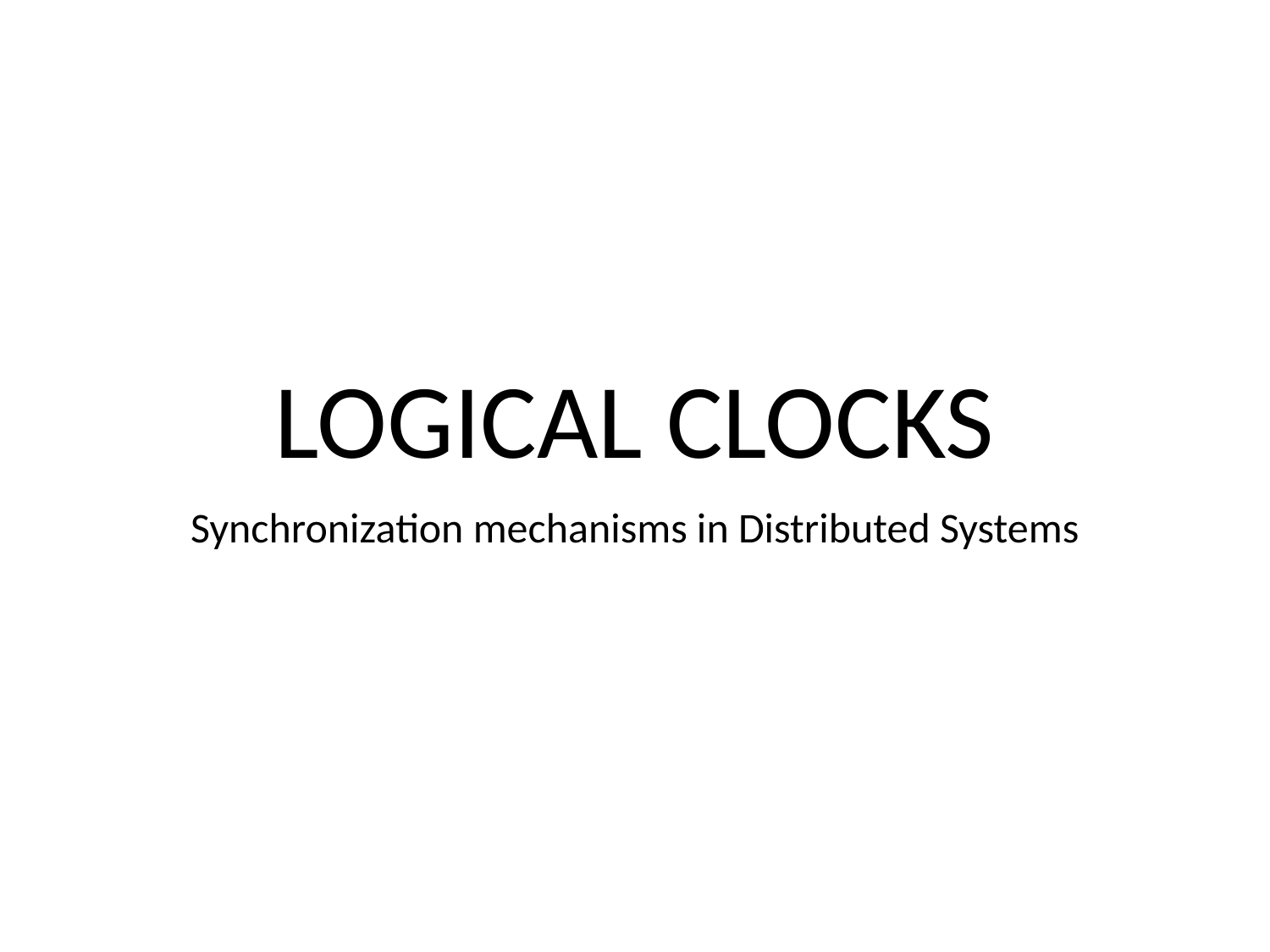

# LOGICAL CLOCKS
Synchronization mechanisms in Distributed Systems